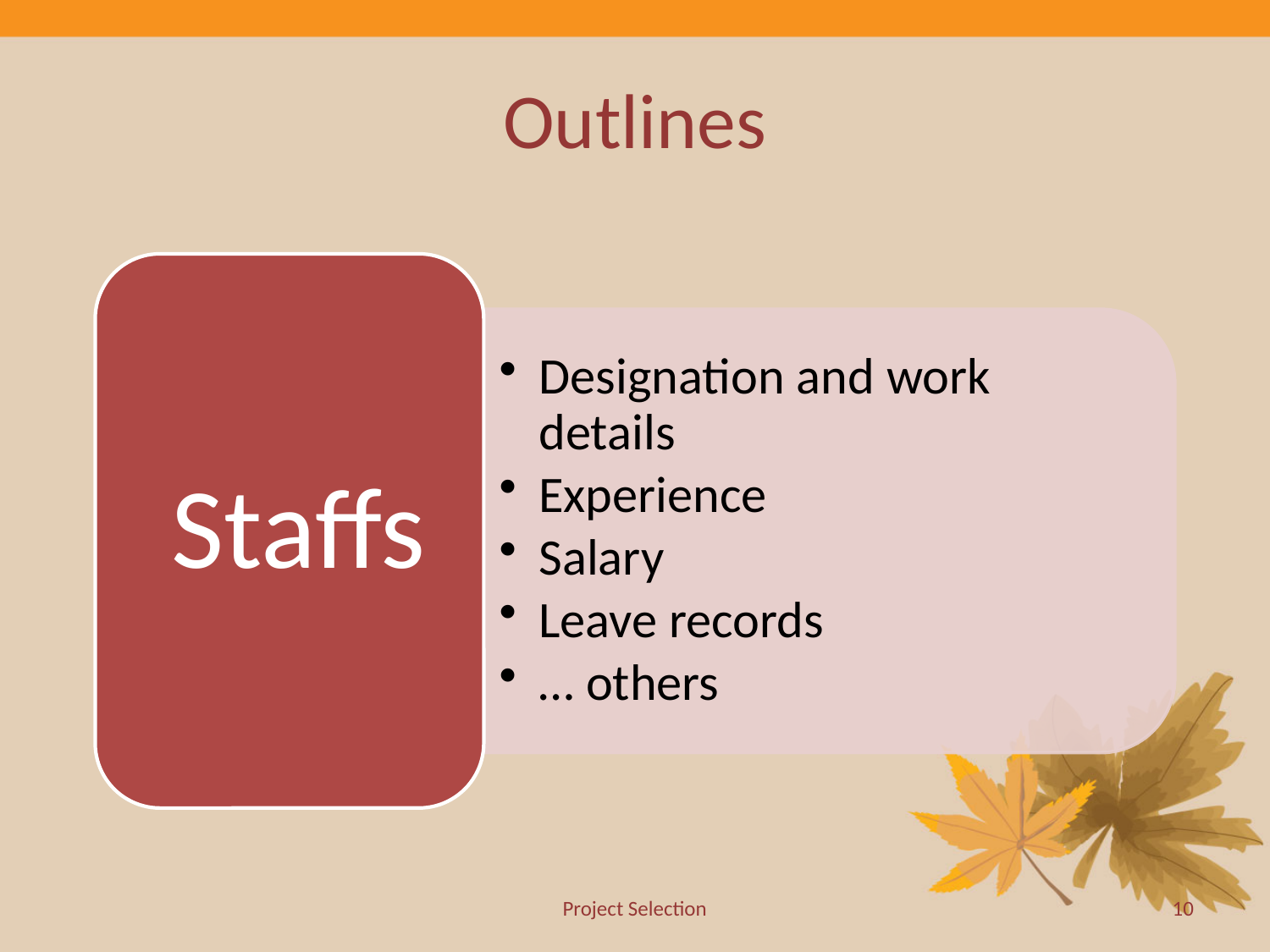

# Outlines
Designation and work details
Experience
Salary
Leave records
… others
Staffs
Project Selection
10